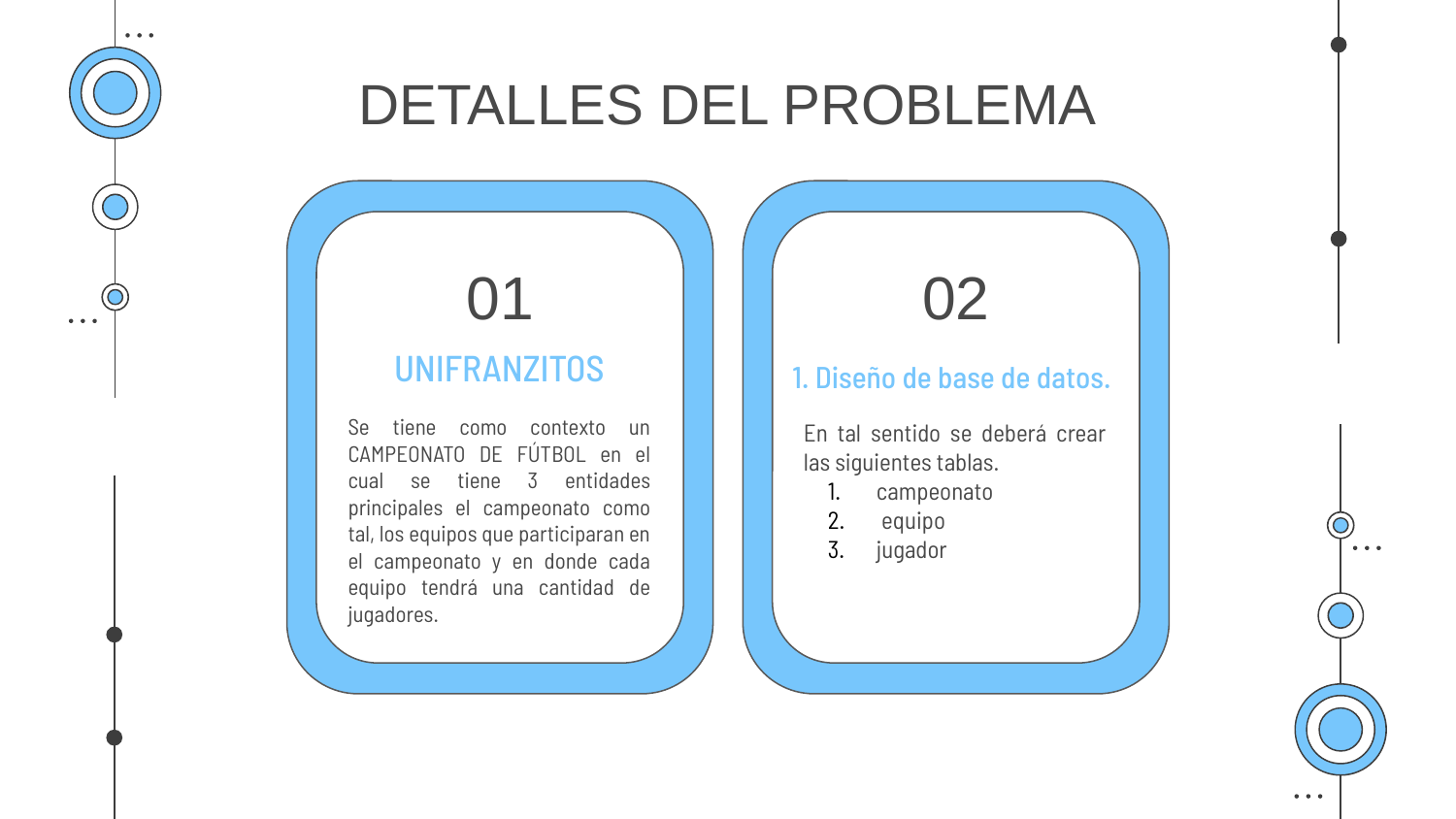

# DETALLES DEL PROBLEMA

01
02
UNIFRANZITOS
1. Diseño de base de datos.
Se tiene como contexto un CAMPEONATO DE FÚTBOL en el cual se tiene 3 entidades principales el campeonato como tal, los equipos que participaran en el campeonato y en donde cada equipo tendrá una cantidad de jugadores.
En tal sentido se deberá crear las siguientes tablas.
campeonato
 equipo
jugador